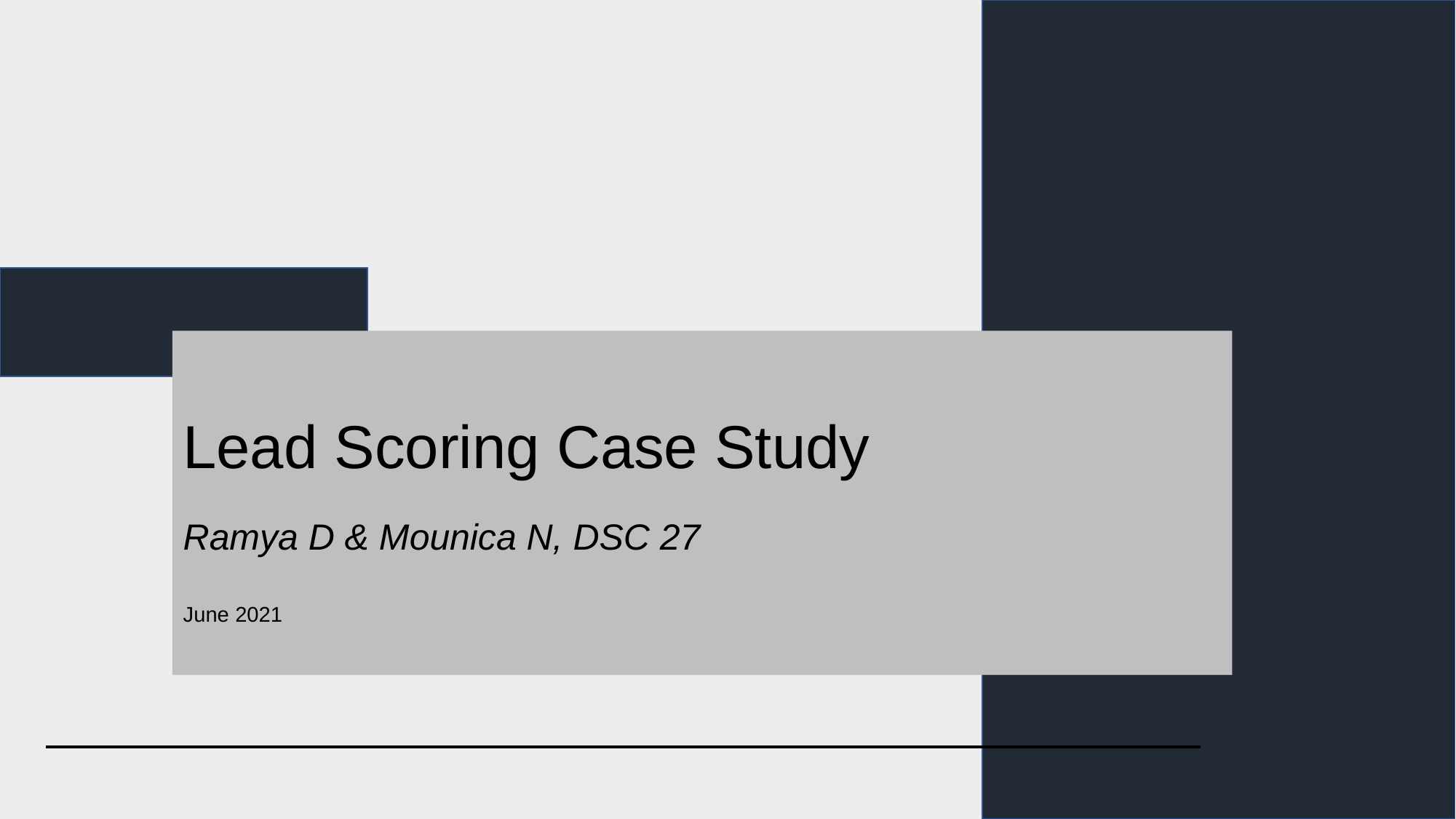

Lead Scoring Case Study

Ramya D & Mounica N, DSC 27

June 2021